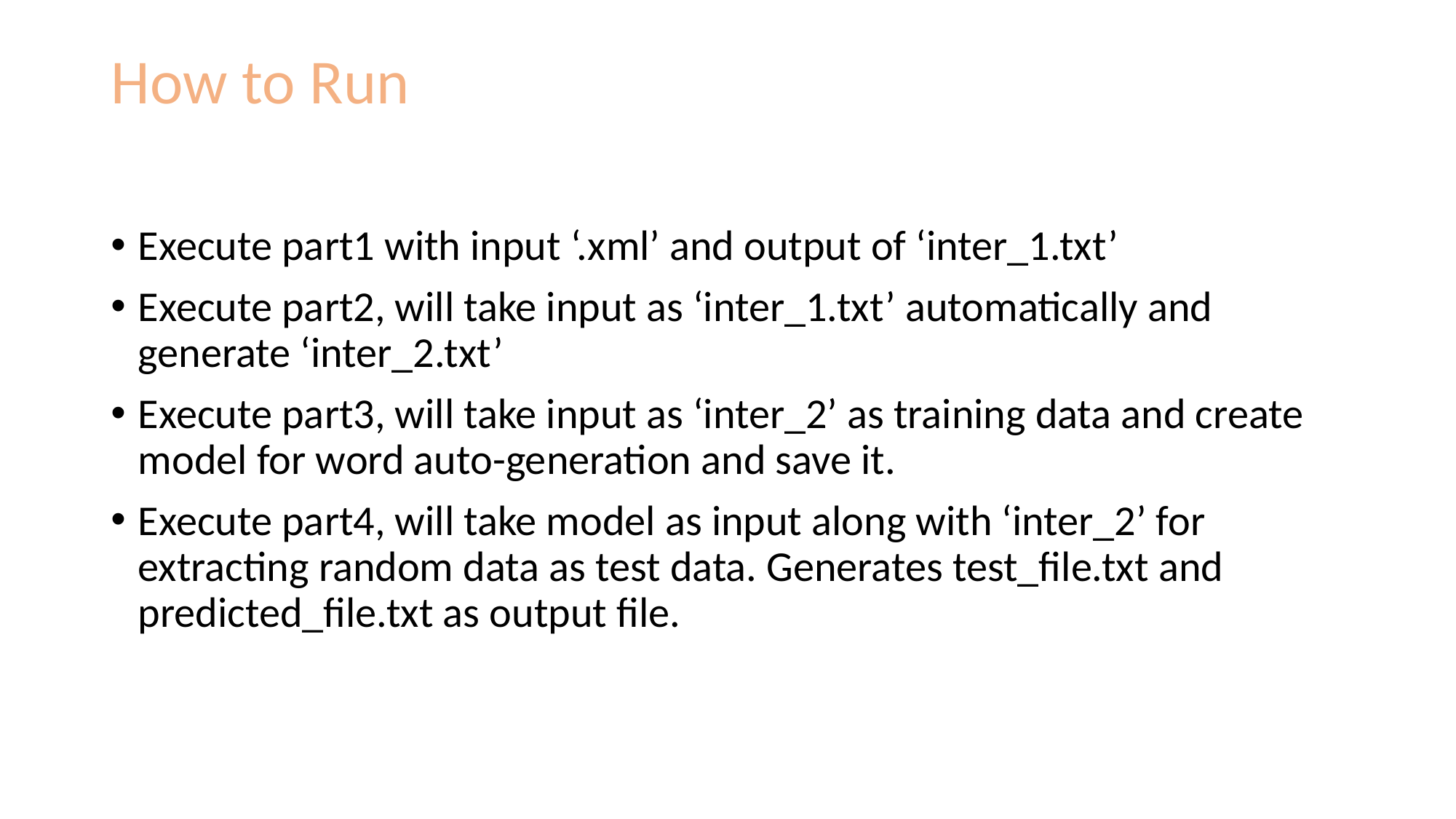

# How to Run
Execute part1 with input ‘.xml’ and output of ‘inter_1.txt’
Execute part2, will take input as ‘inter_1.txt’ automatically and generate ‘inter_2.txt’
Execute part3, will take input as ‘inter_2’ as training data and create model for word auto-generation and save it.
Execute part4, will take model as input along with ‘inter_2’ for extracting random data as test data. Generates test_file.txt and predicted_file.txt as output file.